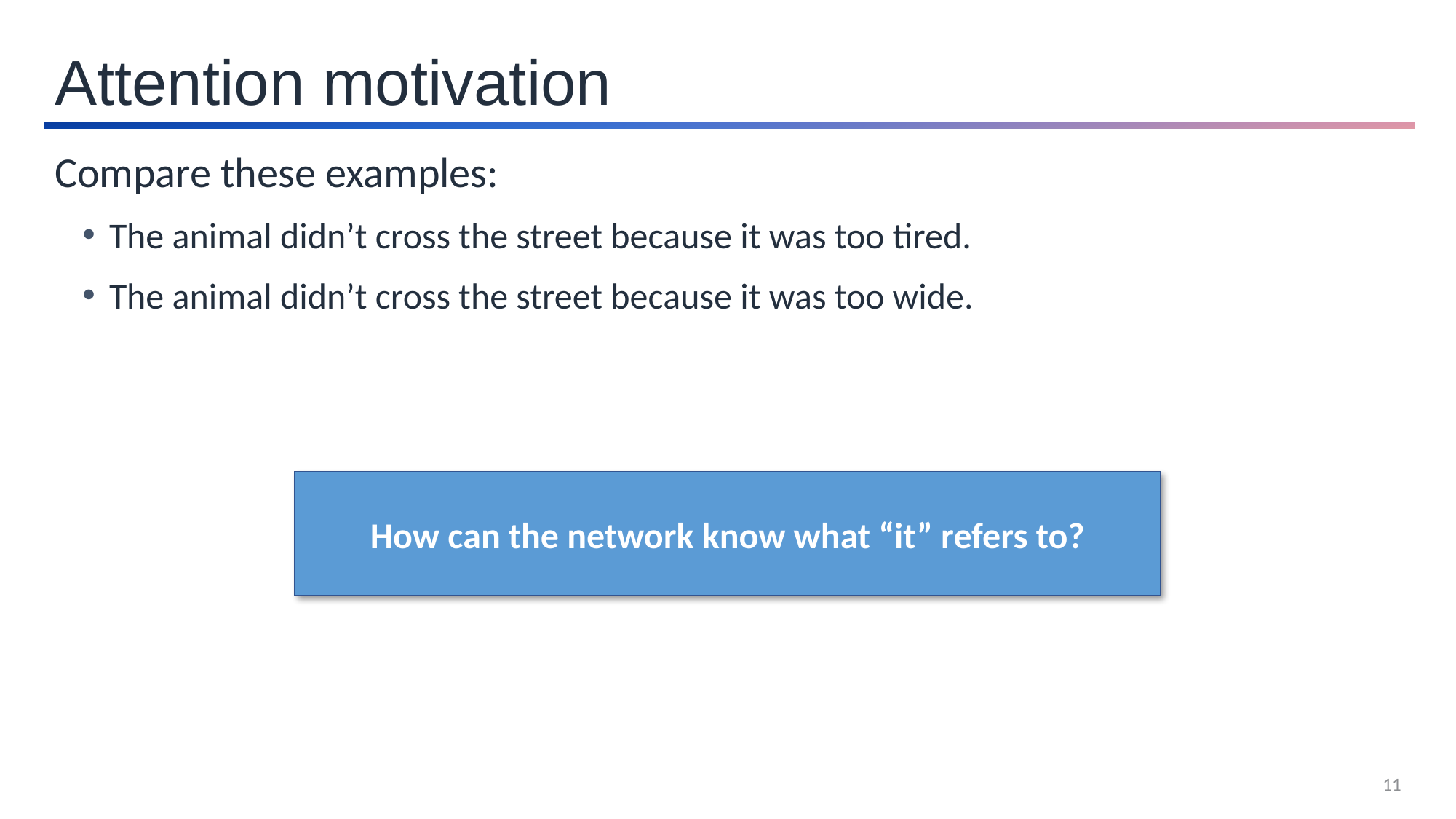

Attention motivation
Compare these examples:
The animal didn’t cross the street because it was too tired.
The animal didn’t cross the street because it was too wide.
How can the network know what “it” refers to?
11